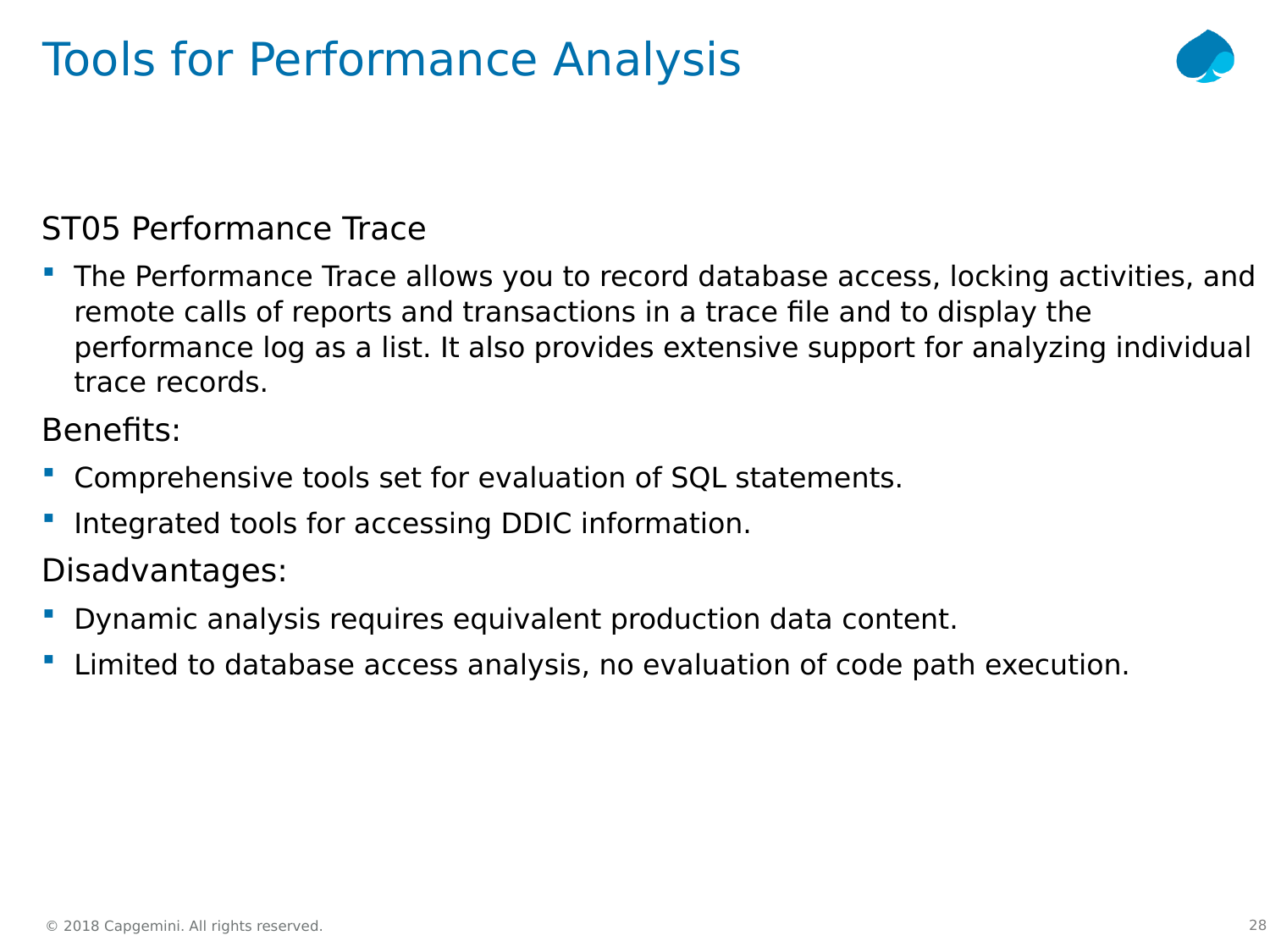

# Tools for Performance Analysis
ST05 Performance Trace
The Performance Trace allows you to record database access, locking activities, and remote calls of reports and transactions in a trace file and to display the performance log as a list. It also provides extensive support for analyzing individual trace records.
Benefits:
Comprehensive tools set for evaluation of SQL statements.
Integrated tools for accessing DDIC information.
Disadvantages:
Dynamic analysis requires equivalent production data content.
Limited to database access analysis, no evaluation of code path execution.